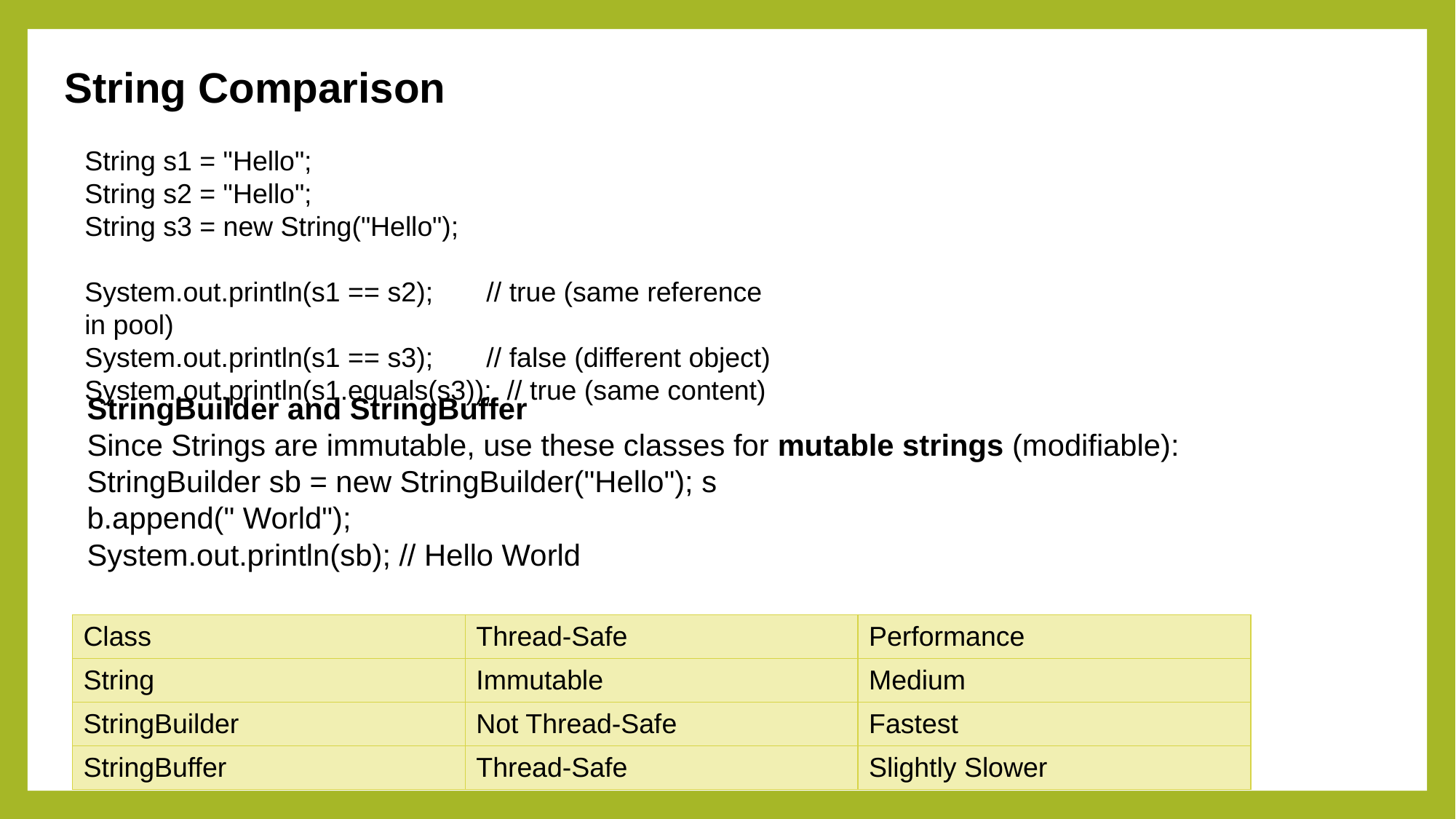

String Comparison
String s1 = "Hello";
String s2 = "Hello";
String s3 = new String("Hello");

System.out.println(s1 == s2);       // true (same reference in pool)
System.out.println(s1 == s3);       // false (different object)
System.out.println(s1.equals(s3));  // true (same content)
StringBuilder and StringBuffer
Since Strings are immutable, use these classes for mutable strings (modifiable):
StringBuilder sb = new StringBuilder("Hello"); s
b.append(" World");
System.out.println(sb); // Hello World

| Class | Thread-Safe | Performance |
| --- | --- | --- |
| String | Immutable | Medium |
| StringBuilder | Not Thread-Safe | Fastest |
| StringBuffer | Thread-Safe | Slightly Slower |